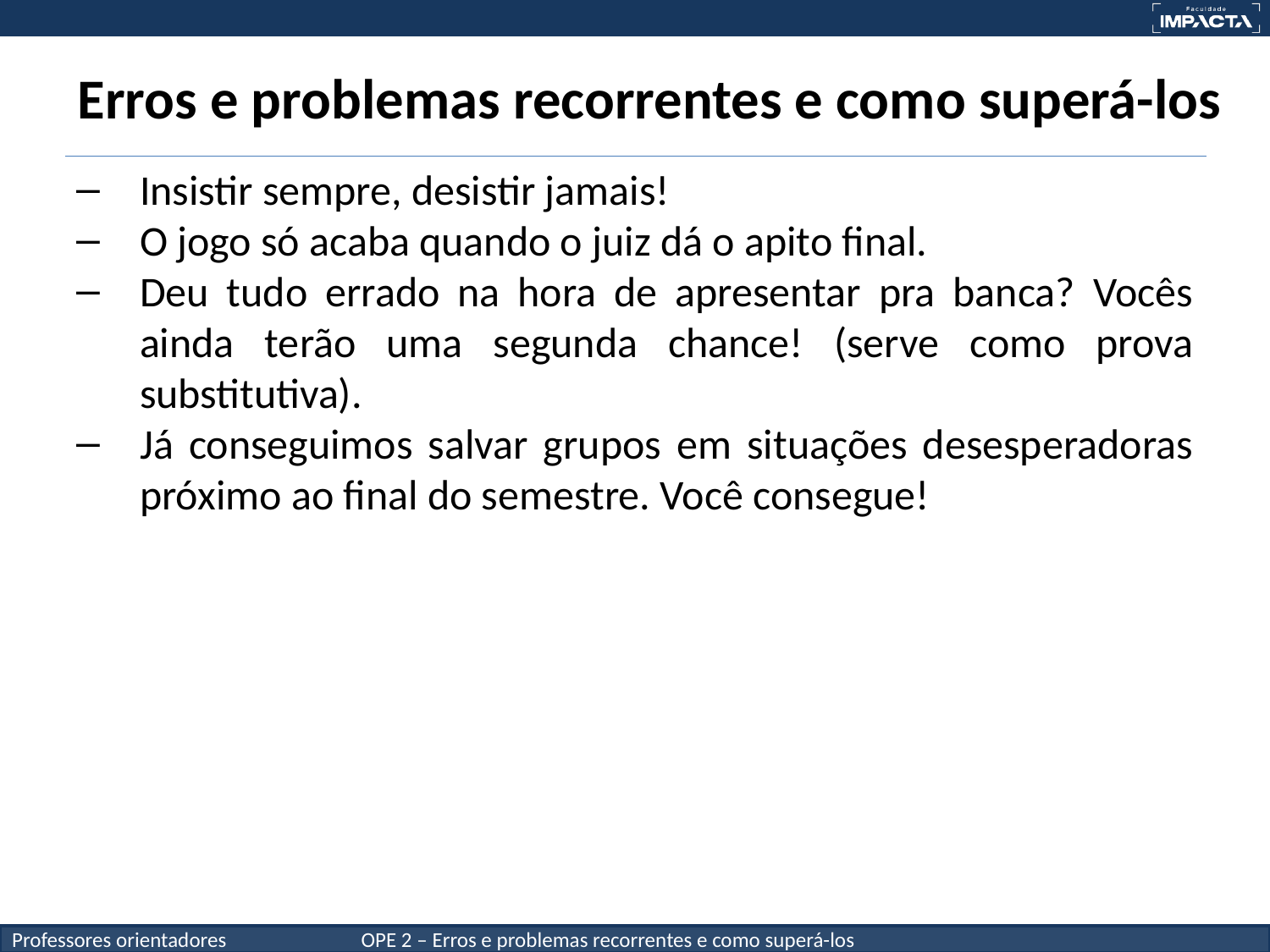

# Erros e problemas recorrentes e como superá-los
Insistir sempre, desistir jamais!
O jogo só acaba quando o juiz dá o apito final.
Deu tudo errado na hora de apresentar pra banca? Vocês ainda terão uma segunda chance! (serve como prova substitutiva).
Já conseguimos salvar grupos em situações desesperadoras próximo ao final do semestre. Você consegue!